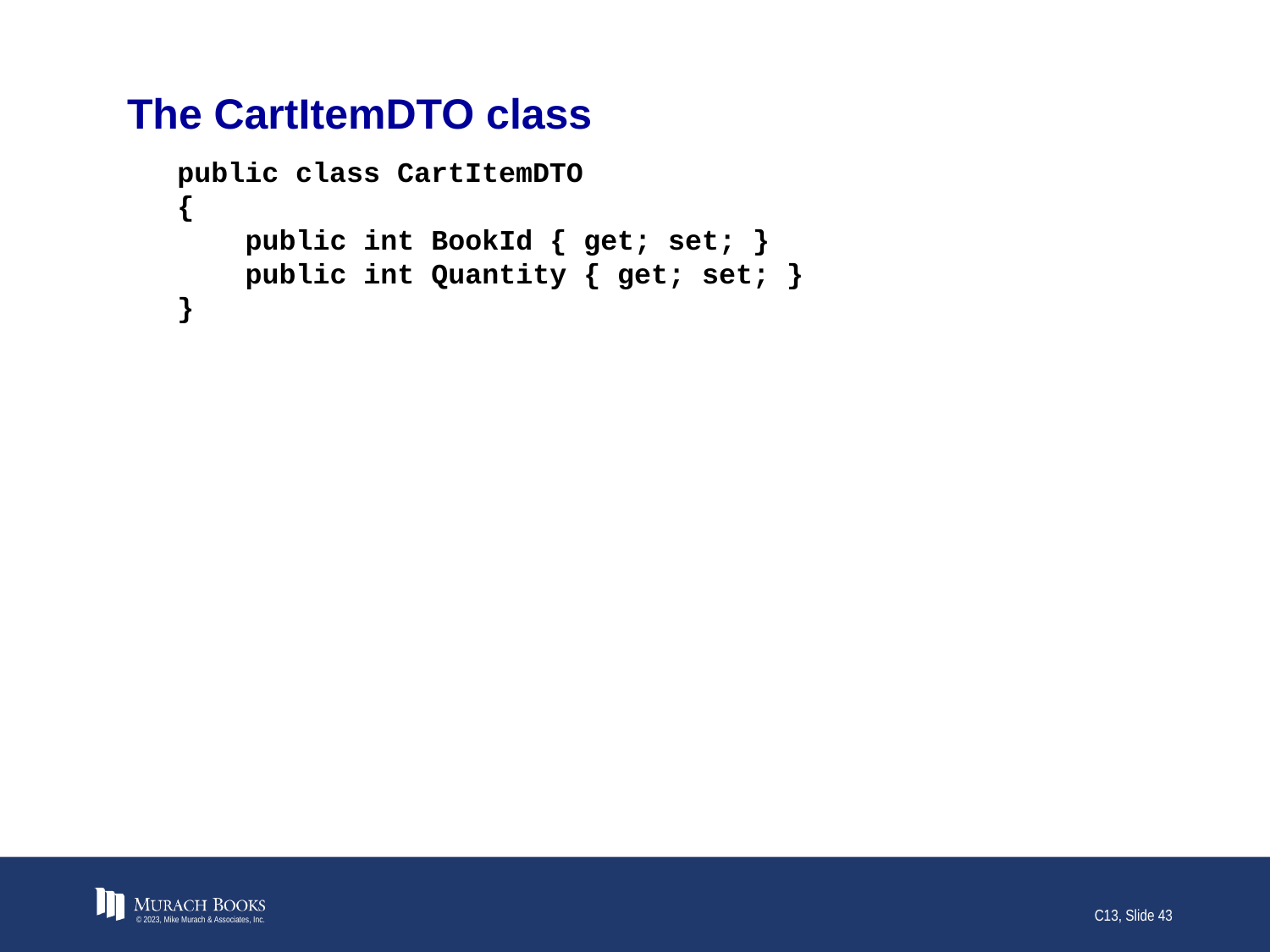

# The CartItemDTO class
public class CartItemDTO
{
    public int BookId { get; set; }
    public int Quantity { get; set; }
}

© 2023, Mike Murach & Associates, Inc.

C13, Slide 43